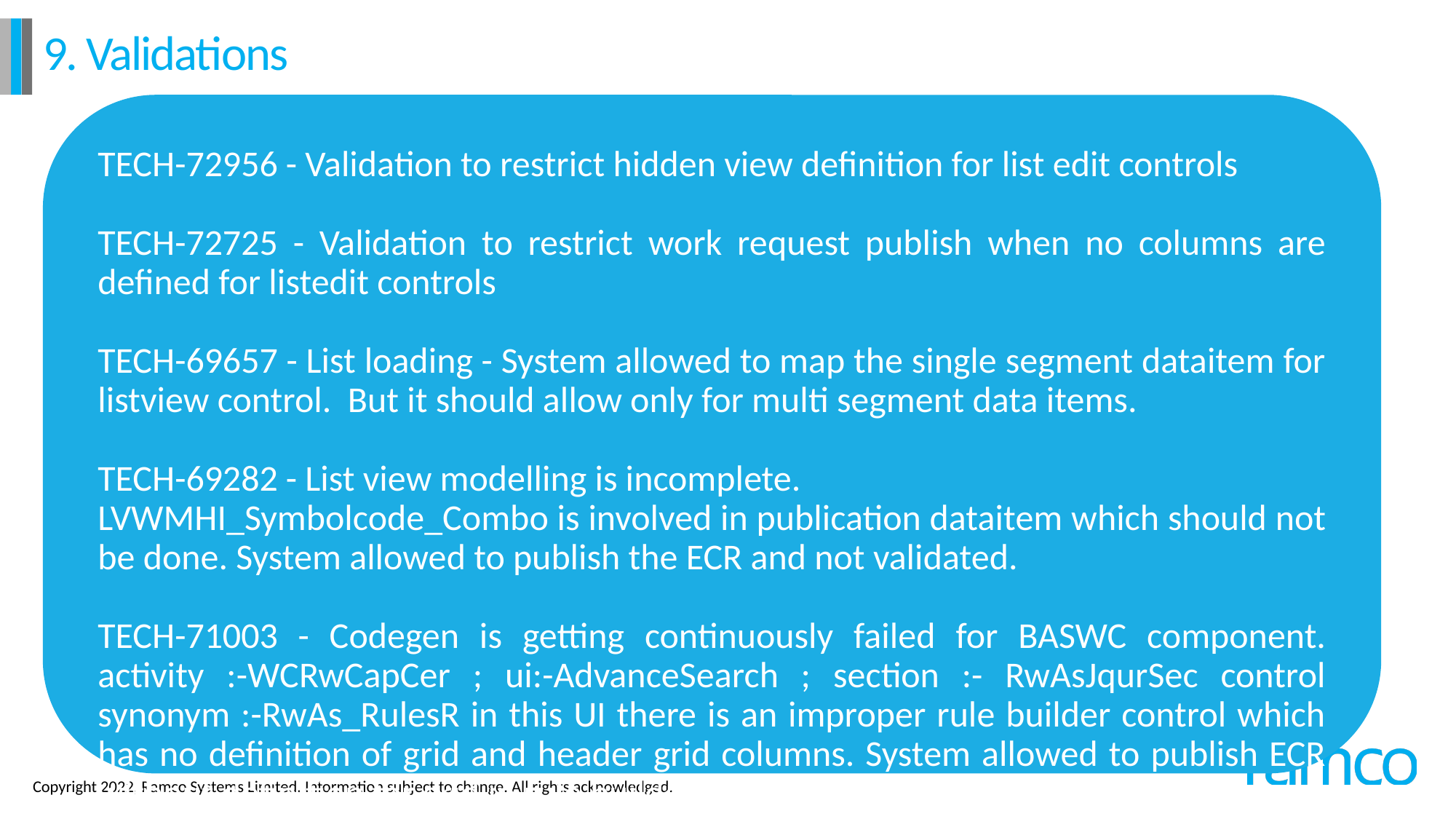

# 9. Validations
TECH-72956 - Validation to restrict hidden view definition for list edit controls

TECH-72725 - Validation to restrict work request publish when no columns are defined for listedit controls

TECH-69657 - List loading - System allowed to map the single segment dataitem for listview control.  But it should allow only for multi segment data items.

TECH-69282 - List view modelling is incomplete.
LVWMHI_Symbolcode_Combo is involved in publication dataitem which should not be done. System allowed to publish the ECR and not validated.

TECH-71003 - Codegen is getting continuously failed for BASWC component. activity :-WCRwCapCer ; ui:-AdvanceSearch ; section :- RwAsJqurSec control synonym :-RwAs_RulesR in this UI there is an improper rule builder control which has no definition of grid and header grid columns. System allowed to publish ECR without definition for grid in rule builder.